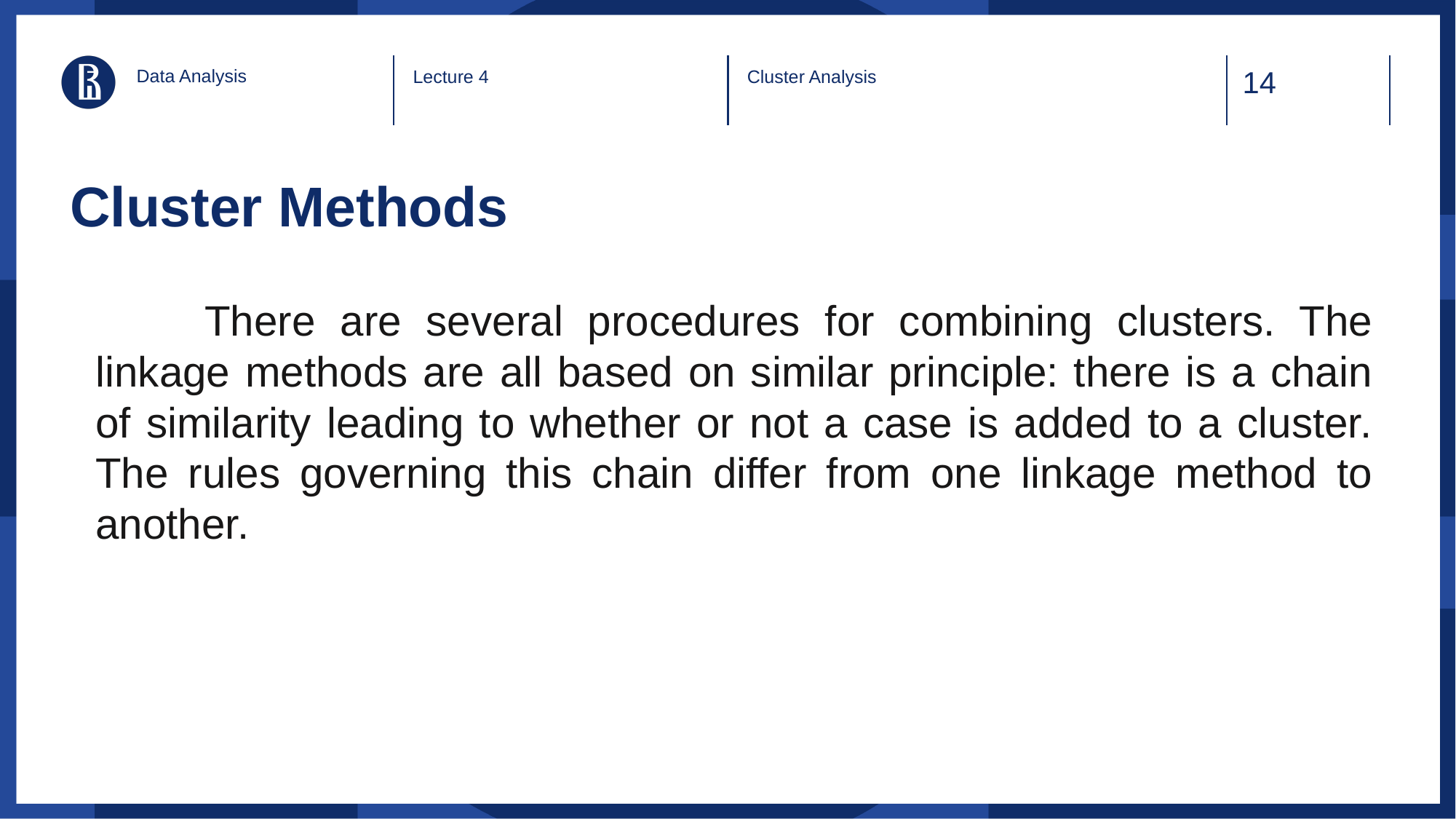

Data Analysis
Lecture 4
Cluster Analysis
# Cluster Methods
	There are several procedures for combining clusters. The linkage methods are all based on similar principle: there is a chain of similarity leading to whether or not a case is added to a cluster. The rules governing this chain differ from one linkage method to another.